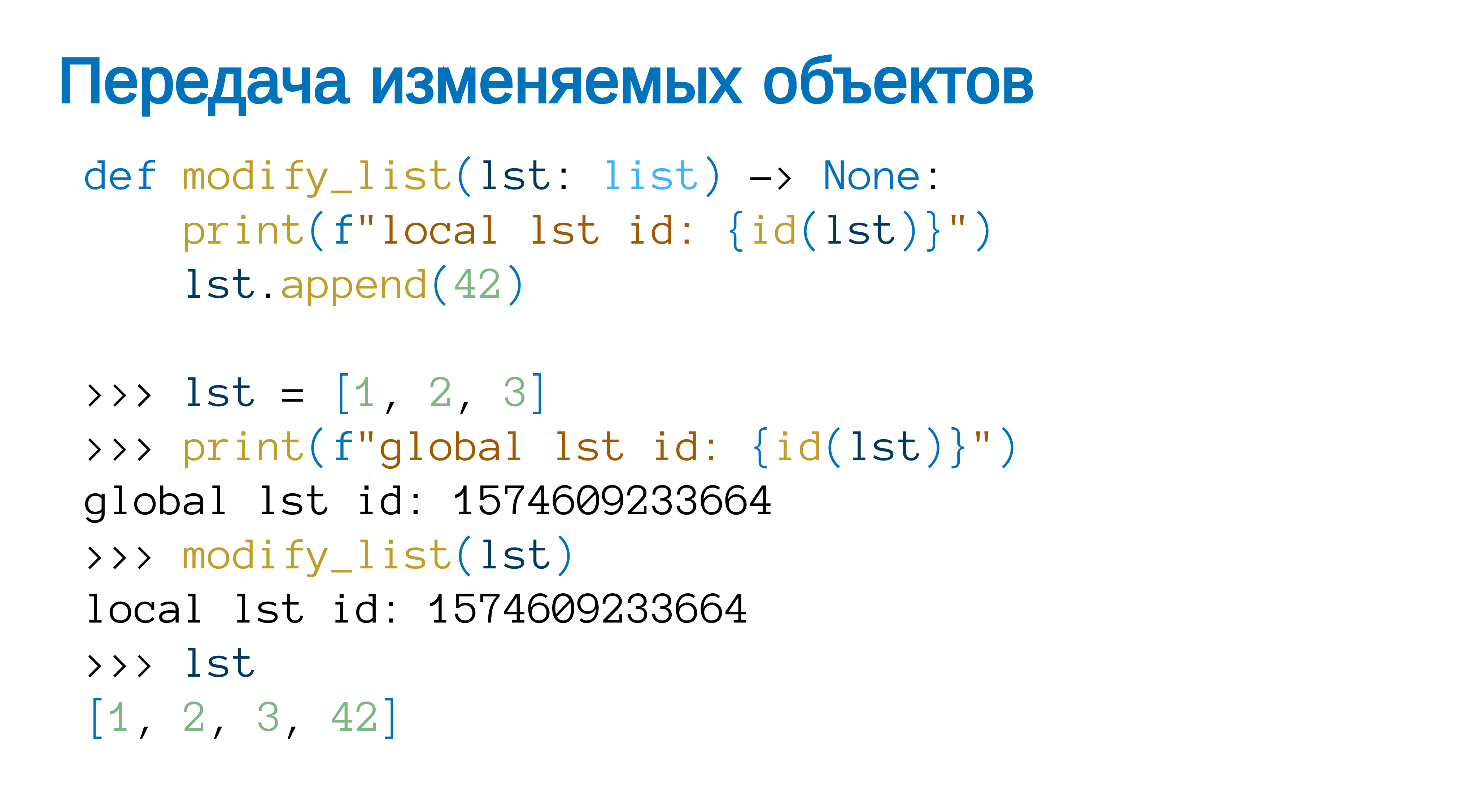

# Передача изменяемых объектов
def modify_list(lst: list) -> None:
    print(f"local lst id: {id(lst)}")
    lst.append(42)

>>> lst = [1, 2, 3]
>>> print(f"global lst id: {id(lst)}")
global lst id: 1574609233664
>>> modify_list(lst)
local lst id: 1574609233664
>>> lst
[1, 2, 3, 42]
9